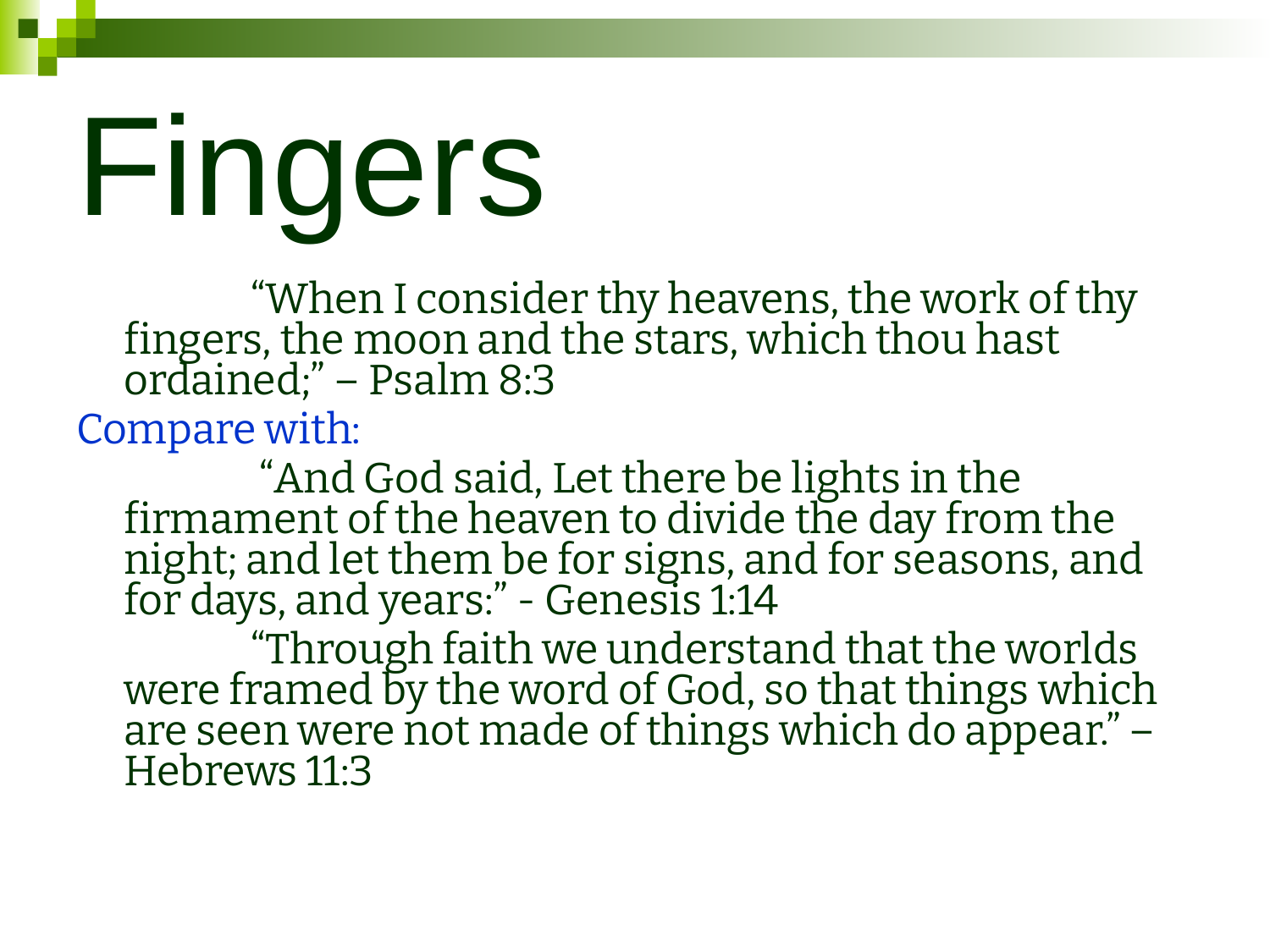

# Fingers
		“When I consider thy heavens, the work of thy fingers, the moon and the stars, which thou hast ordained;” – Psalm 8:3
Compare with:
		 “And God said, Let there be lights in the firmament of the heaven to divide the day from the night; and let them be for signs, and for seasons, and for days, and years:” - Genesis 1:14
  		“Through faith we understand that the worlds were framed by the word of God, so that things which are seen were not made of things which do appear.” – Hebrews 11:3